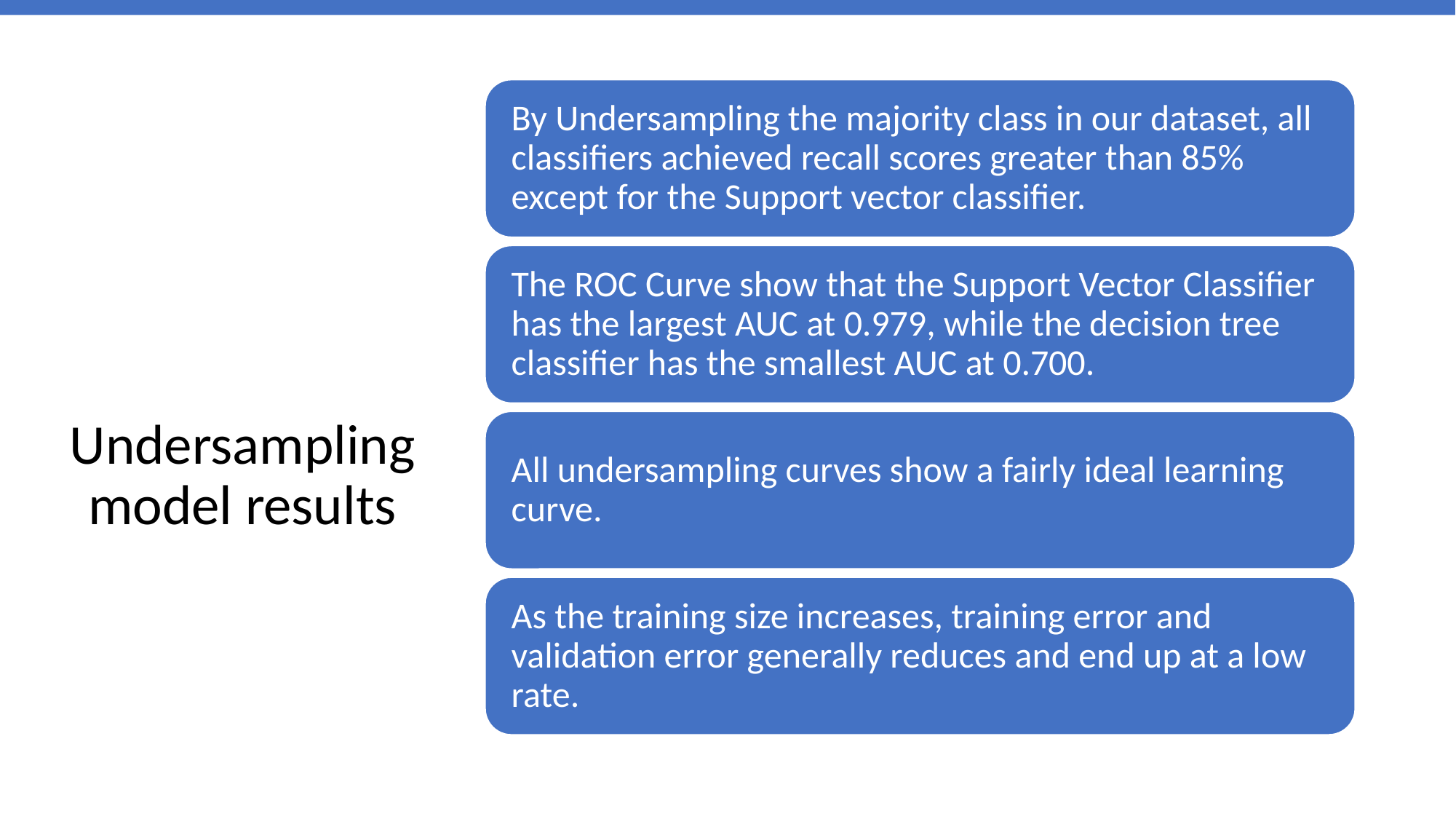

By Undersampling the majority class in our dataset, all classifiers achieved recall scores greater than 85% except for the Support vector classifier.
The ROC Curve show that the Support Vector Classifier has the largest AUC at 0.979, while the decision tree classifier has the smallest AUC at 0.700.
All undersampling curves show a fairly ideal learning curve.
As the training size increases, training error and validation error generally reduces and end up at a low rate.
# Undersampling model results